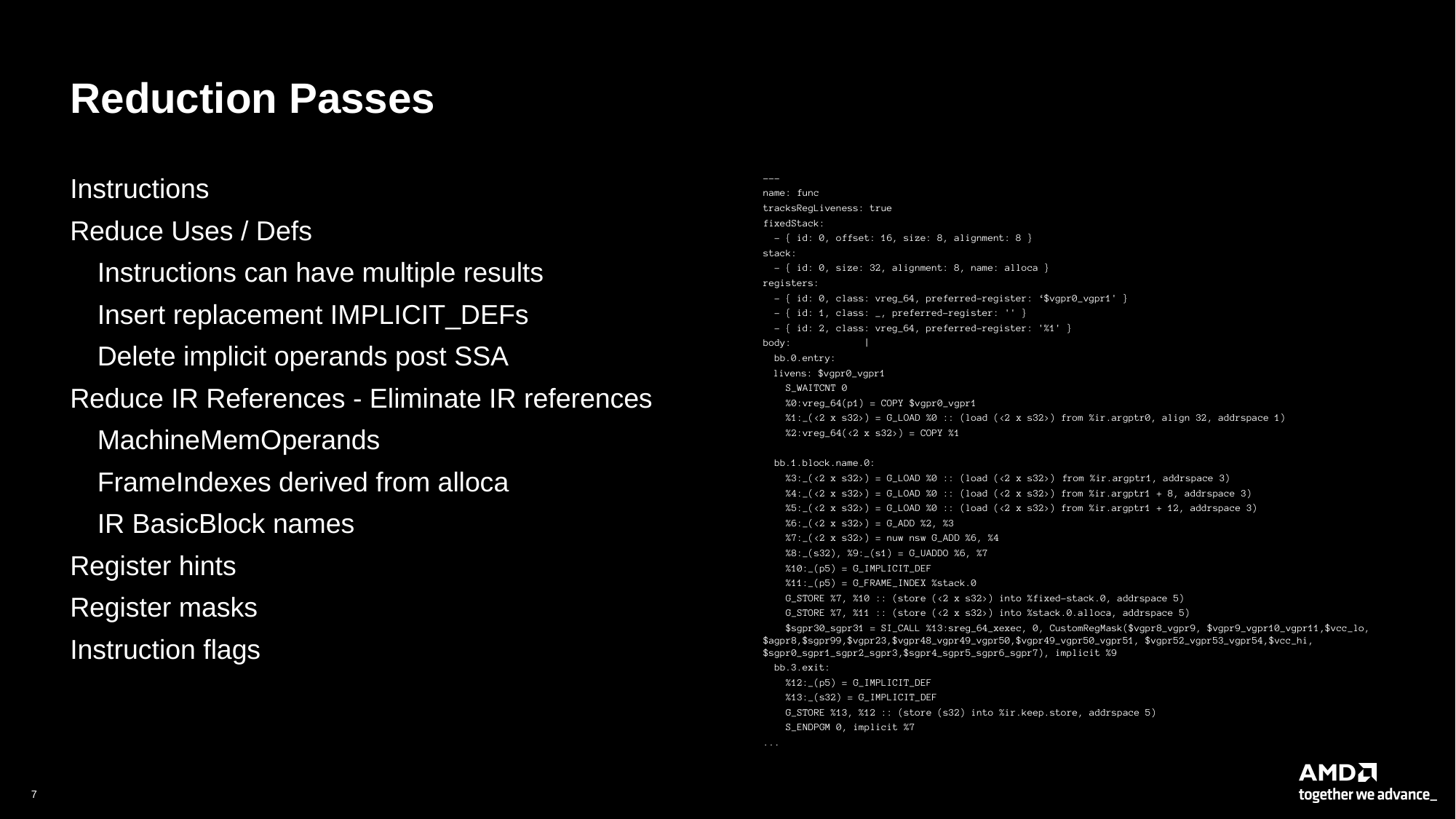

# Reduction Passes
Instructions
Reduce Uses / Defs
Instructions can have multiple results
Insert replacement IMPLICIT_DEFs
Delete implicit operands post SSA
Reduce IR References - Eliminate IR references
MachineMemOperands
FrameIndexes derived from alloca
IR BasicBlock names
Register hints
Register masks
Instruction flags
---
name: func
tracksRegLiveness: true
fixedStack:
  - { id: 0, offset: 16, size: 8, alignment: 8 }
stack:
  - { id: 0, size: 32, alignment: 8, name: alloca }
registers:
  - { id: 0, class: vreg_64, preferred-register: ‘$vgpr0_vgpr1' }
  - { id: 1, class: _, preferred-register: '' }
  - { id: 2, class: vreg_64, preferred-register: '%1' }
body:             |
  bb.0.entry:
livens: $vgpr0_vgpr1
    S_WAITCNT 0
    %0:vreg_64(p1) = COPY $vgpr0_vgpr1
    %1:_(<2 x s32>) = G_LOAD %0 :: (load (<2 x s32>) from %ir.argptr0, align 32, addrspace 1)
    %2:vreg_64(<2 x s32>) = COPY %1

  bb.1.block.name.0:
    %3:_(<2 x s32>) = G_LOAD %0 :: (load (<2 x s32>) from %ir.argptr1, addrspace 3)
    %4:_(<2 x s32>) = G_LOAD %0 :: (load (<2 x s32>) from %ir.argptr1 + 8, addrspace 3)
    %5:_(<2 x s32>) = G_LOAD %0 :: (load (<2 x s32>) from %ir.argptr1 + 12, addrspace 3)
    %6:_(<2 x s32>) = G_ADD %2, %3
    %7:_(<2 x s32>) = nuw nsw G_ADD %6, %4
    %8:_(s32), %9:_(s1) = G_UADDO %6, %7
    %10:_(p5) = G_IMPLICIT_DEF
    %11:_(p5) = G_FRAME_INDEX %stack.0
    G_STORE %7, %10 :: (store (<2 x s32>) into %fixed-stack.0, addrspace 5)
    G_STORE %7, %11 :: (store (<2 x s32>) into %stack.0.alloca, addrspace 5)
    $sgpr30_sgpr31 = SI_CALL %13:sreg_64_xexec, 0, CustomRegMask($vgpr8_vgpr9, $vgpr9_vgpr10_vgpr11,$vcc_lo,$agpr8,$sgpr99,$vgpr23,$vgpr48_vgpr49_vgpr50,$vgpr49_vgpr50_vgpr51, $vgpr52_vgpr53_vgpr54,$vcc_hi,$sgpr0_sgpr1_sgpr2_sgpr3,$sgpr4_sgpr5_sgpr6_sgpr7), implicit %9
  bb.3.exit:
    %12:_(p5) = G_IMPLICIT_DEF
    %13:_(s32) = G_IMPLICIT_DEF
    G_STORE %13, %12 :: (store (s32) into %ir.keep.store, addrspace 5)
    S_ENDPGM 0, implicit %7
...
7